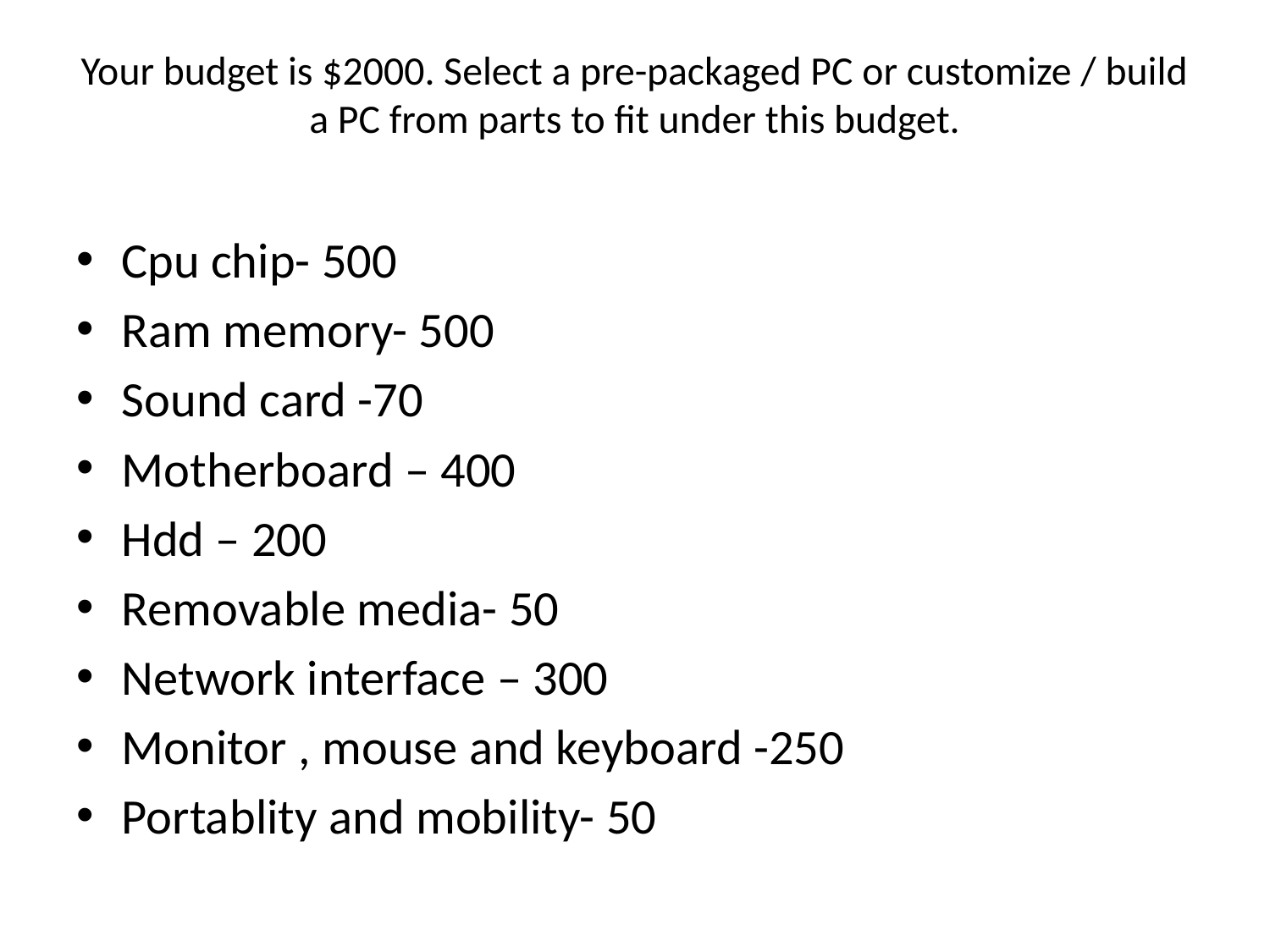

# Your budget is $2000. Select a pre-packaged PC or customize / build a PC from parts to fit under this budget.
Cpu chip- 500
Ram memory- 500
Sound card -70
Motherboard – 400
Hdd – 200
Removable media- 50
Network interface – 300
Monitor , mouse and keyboard -250
Portablity and mobility- 50